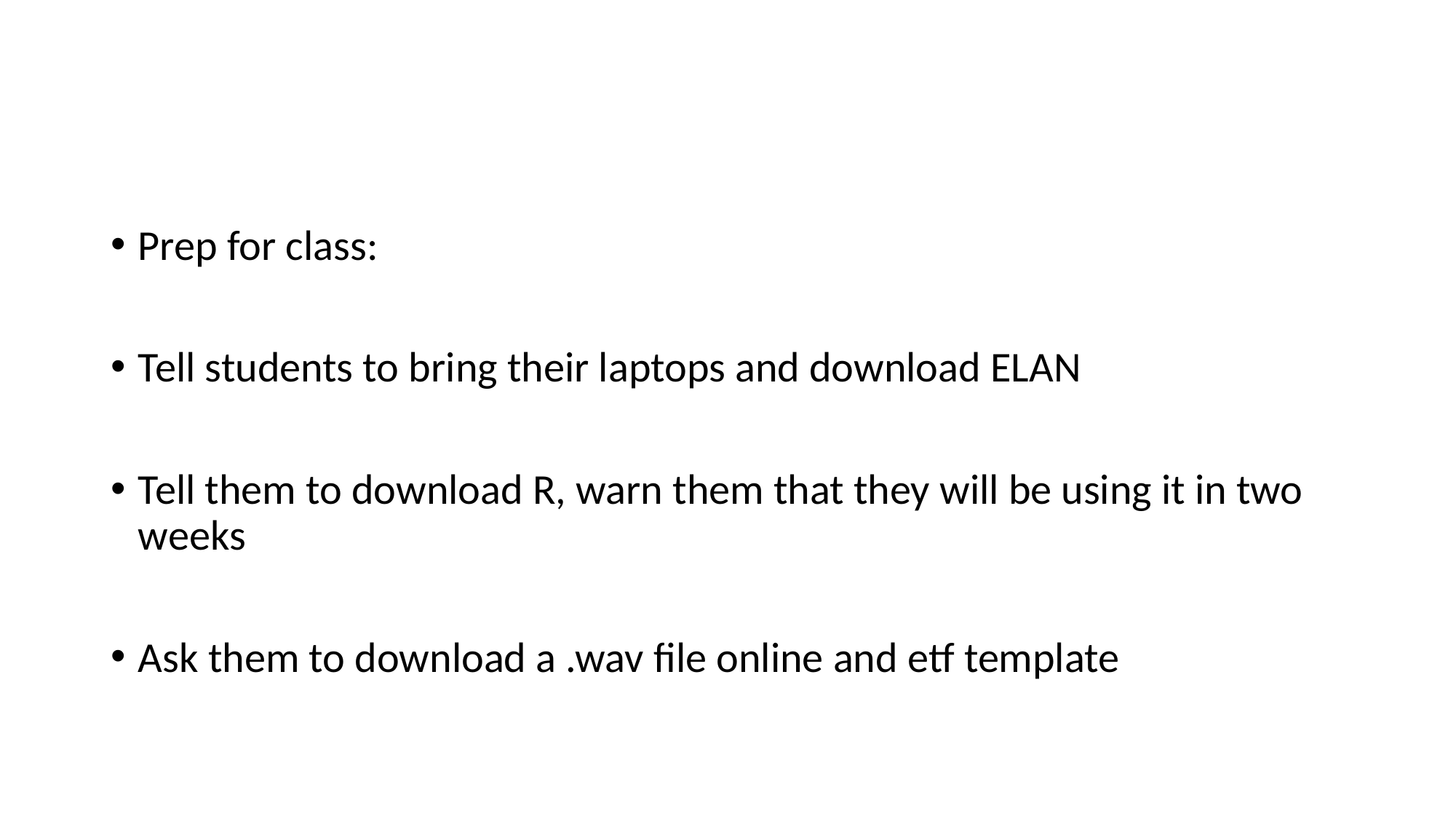

#
Prep for class:

Tell students to bring their laptops and download ELAN

Tell them to download R, warn them that they will be using it in two weeks

Ask them to download a .wav file online and etf template